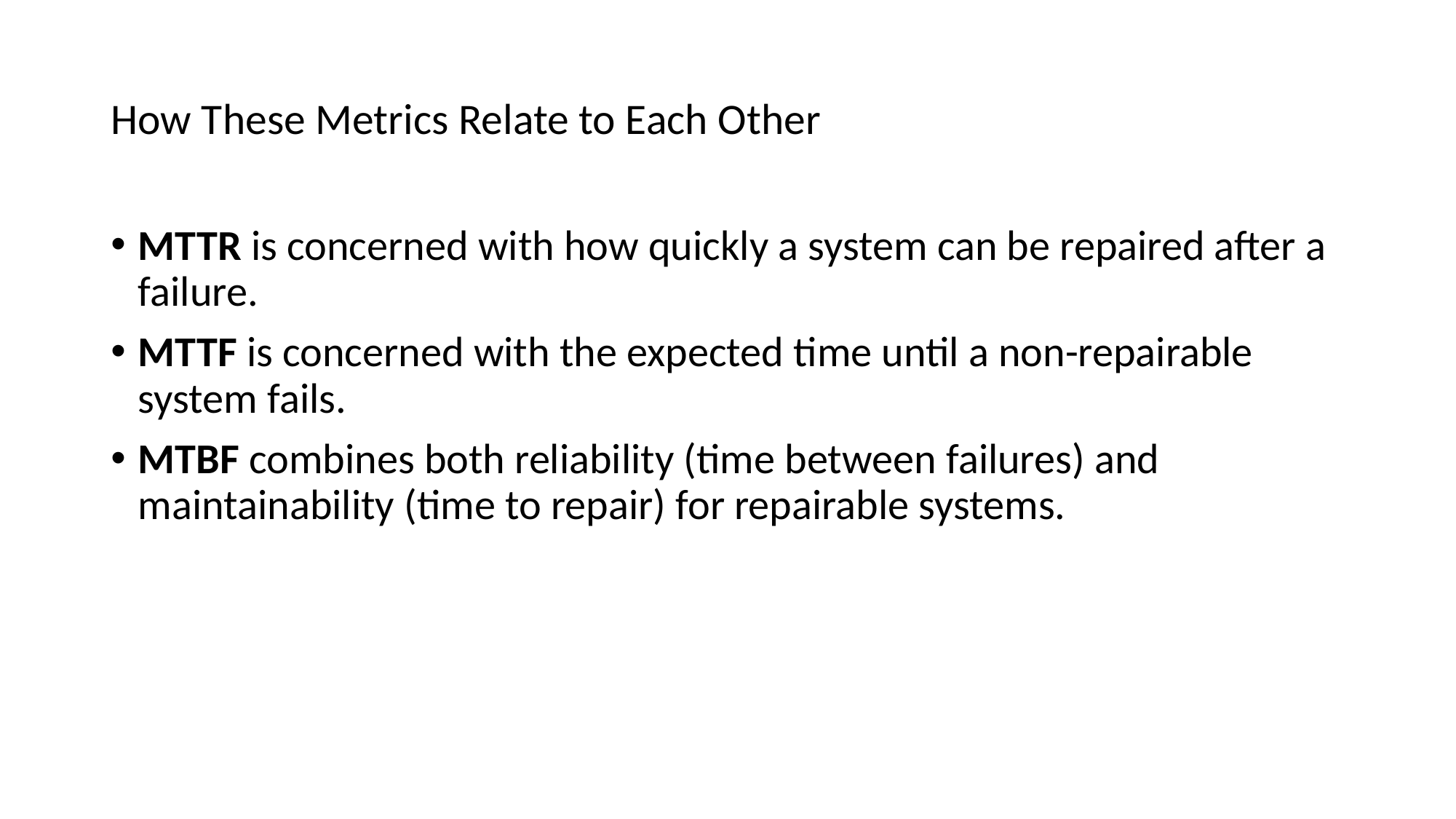

# How These Metrics Relate to Each Other
MTTR is concerned with how quickly a system can be repaired after a failure.
MTTF is concerned with the expected time until a non-repairable system fails.
MTBF combines both reliability (time between failures) and maintainability (time to repair) for repairable systems.